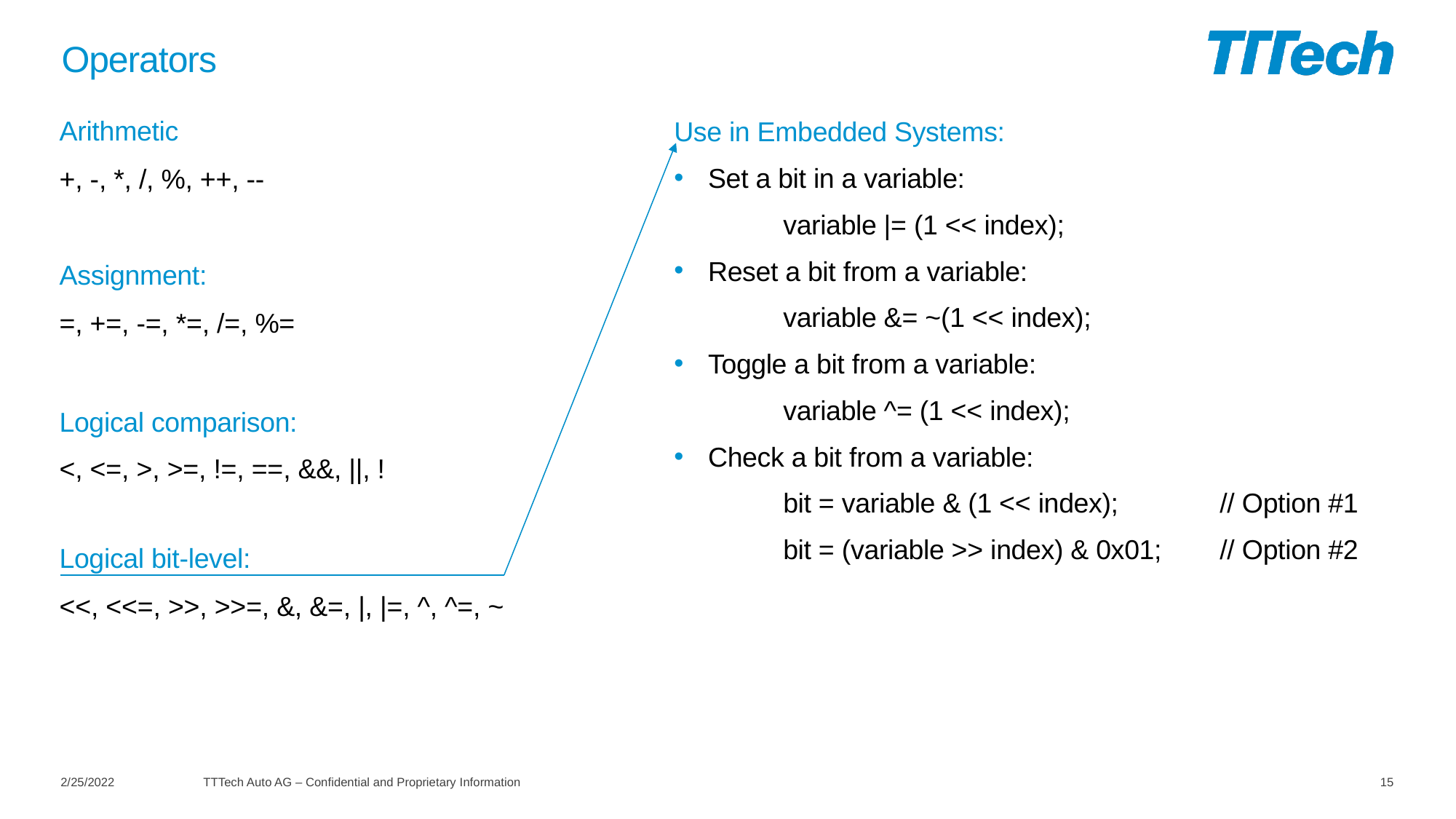

# Operators
Arithmetic
+, -, *, /, %, ++, --

Assignment:
=, +=, -=, *=, /=, %=

Logical comparison:
<, <=, >, >=, !=, ==, &&, ||, !

Logical bit-level:
<<, <<=, >>, >>=, &, &=, |, |=, ^, ^=, ~
Use in Embedded Systems:
Set a bit in a variable:
	variable |= (1 << index);
Reset a bit from a variable:
	variable &= ~(1 << index);
Toggle a bit from a variable:
	variable ^= (1 << index);
Check a bit from a variable:
	bit = variable & (1 << index);	// Option #1
	bit = (variable >> index) & 0x01;	// Option #2
2/25/2022
TTTech Auto AG – Confidential and Proprietary Information
15